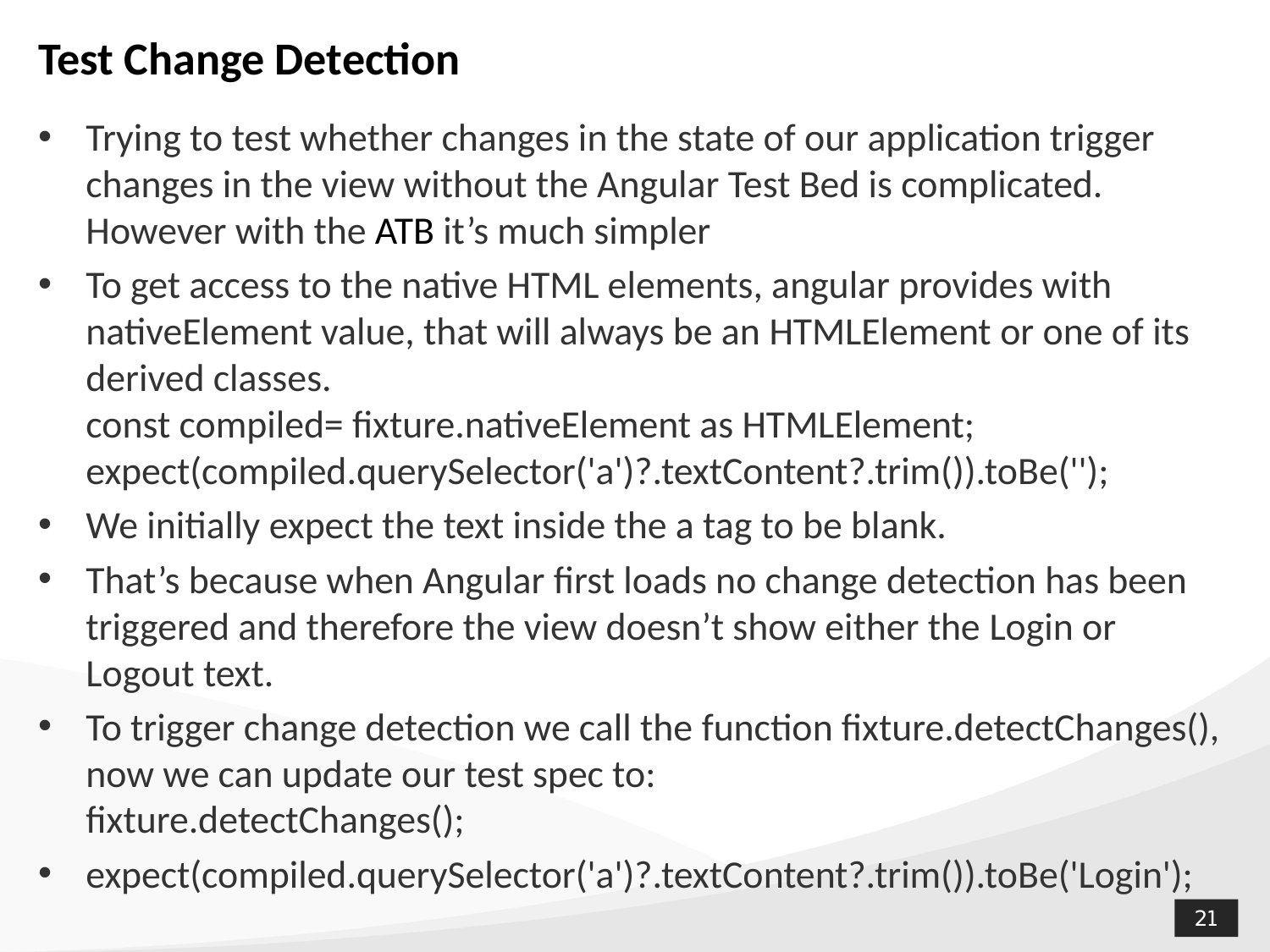

# Test Change Detection
Trying to test whether changes in the state of our application trigger changes in the view without the Angular Test Bed is complicated. However with the ATB it’s much simpler
To get access to the native HTML elements, angular provides with nativeElement value, that will always be an HTMLElement or one of its derived classes.
const compiled= fixture.nativeElement as HTMLElement;
expect(compiled.querySelector('a')?.textContent?.trim()).toBe('');
We initially expect the text inside the a tag to be blank.
That’s because when Angular first loads no change detection has been triggered and therefore the view doesn’t show either the Login or Logout text.
To trigger change detection we call the function fixture.detectChanges(), now we can update our test spec to:
fixture.detectChanges();
expect(compiled.querySelector('a')?.textContent?.trim()).toBe('Login');